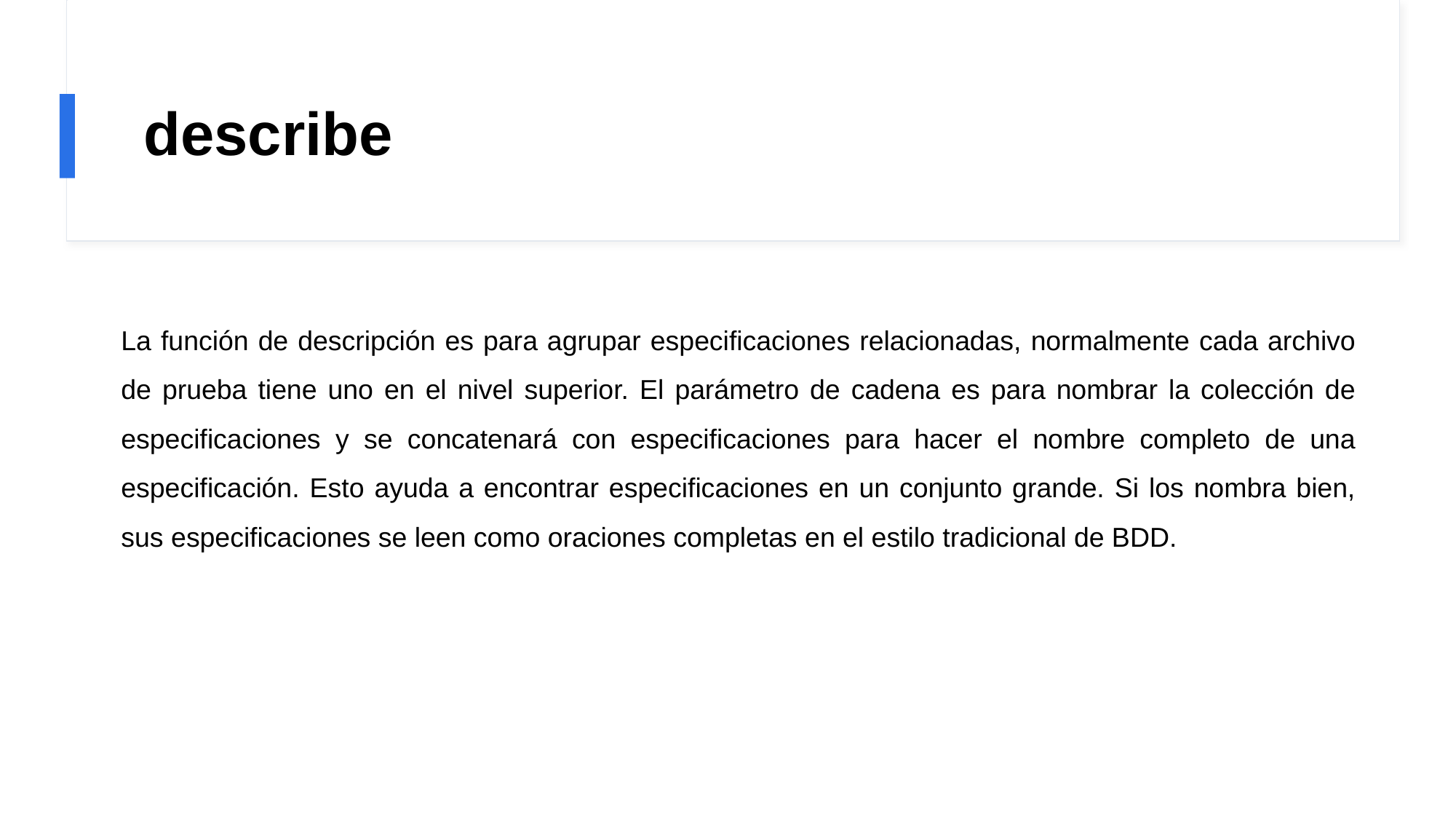

# describe
La función de descripción es para agrupar especificaciones relacionadas, normalmente cada archivo de prueba tiene uno en el nivel superior. El parámetro de cadena es para nombrar la colección de especificaciones y se concatenará con especificaciones para hacer el nombre completo de una especificación. Esto ayuda a encontrar especificaciones en un conjunto grande. Si los nombra bien, sus especificaciones se leen como oraciones completas en el estilo tradicional de BDD.